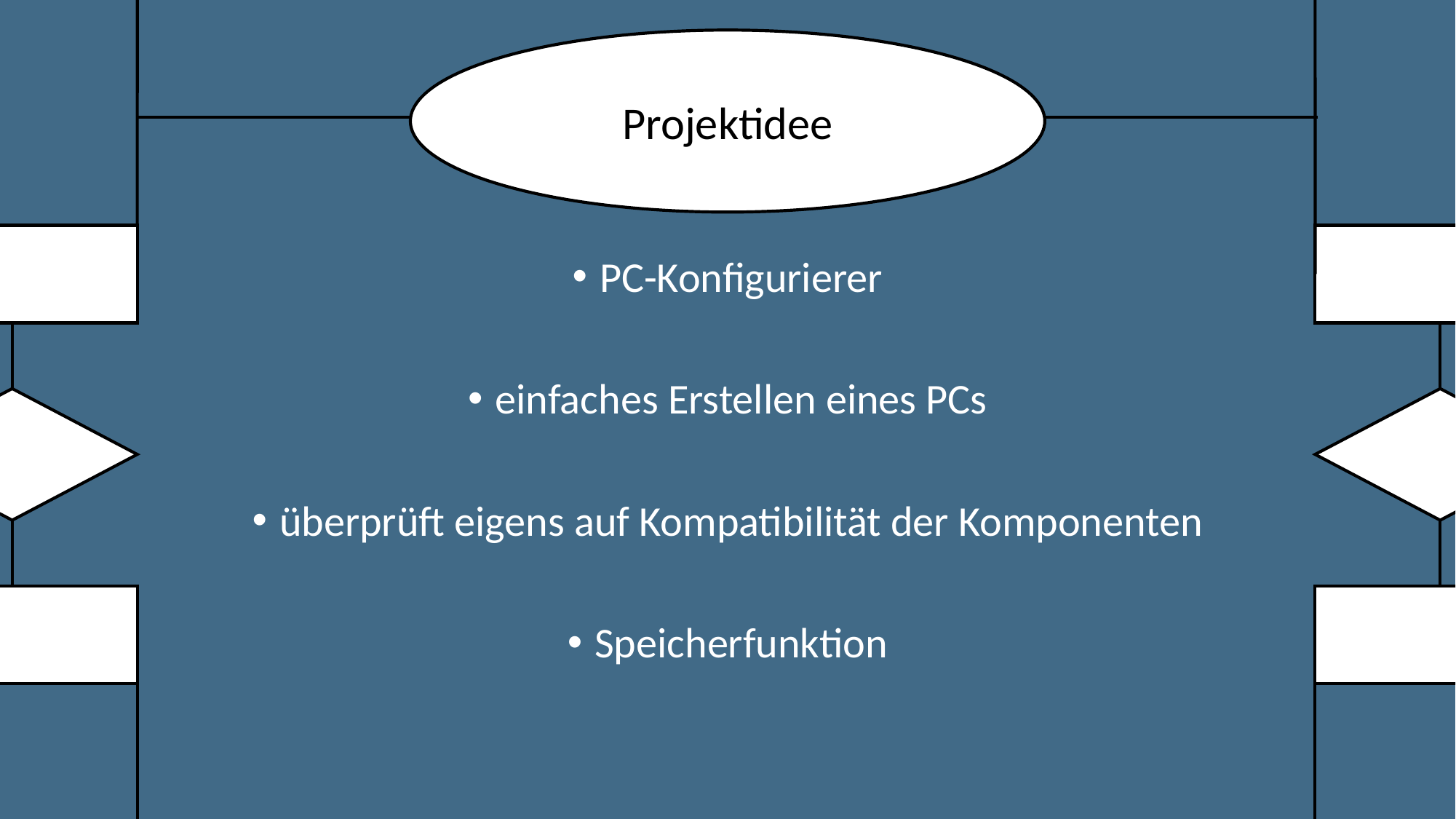

Projektidee
PC-Konfigurierer

einfaches Erstellen eines PCs

überprüft eigens auf Kompatibilität der Komponenten

Speicherfunktion